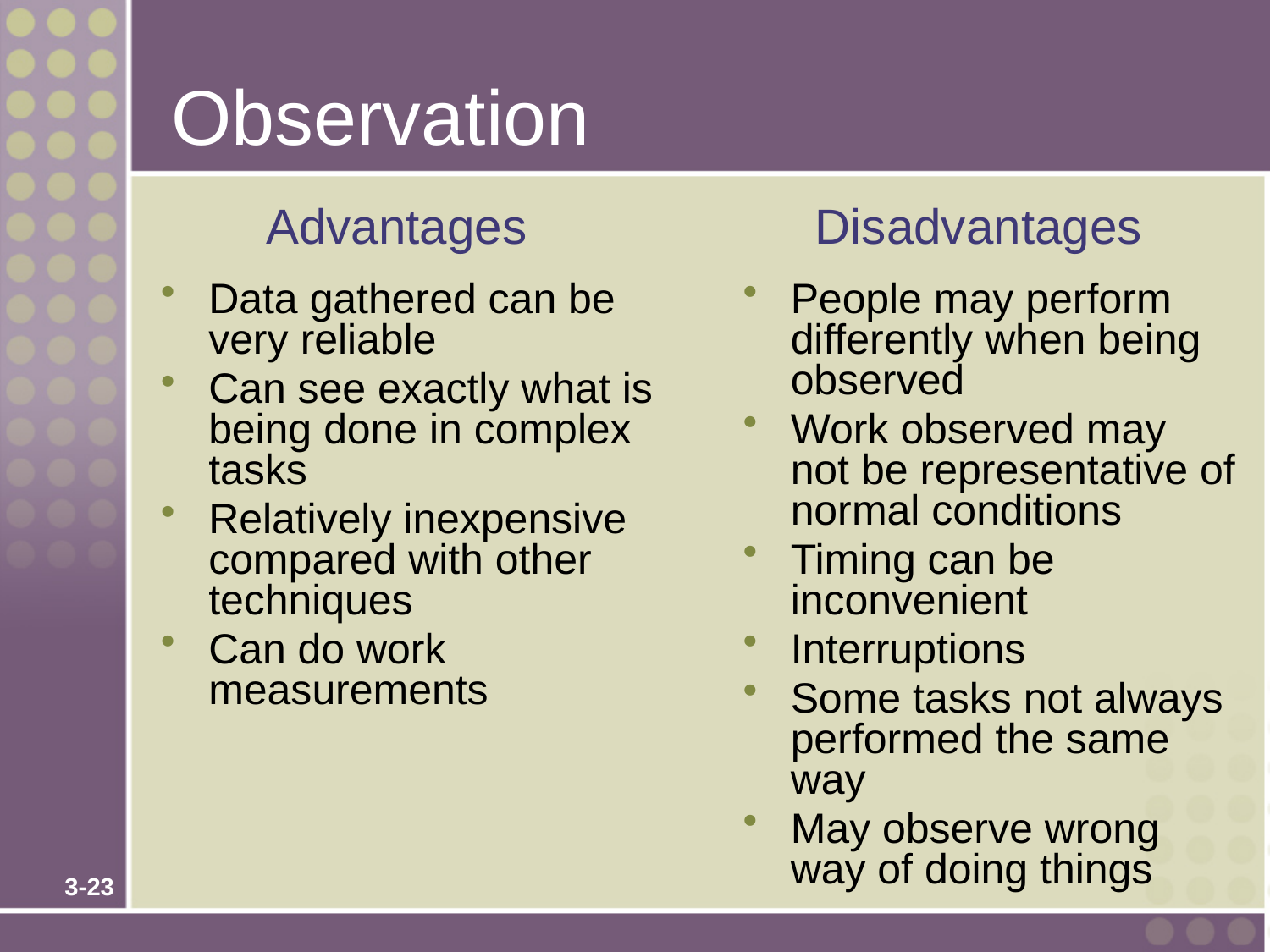

# Observation
Disadvantages
Advantages
Data gathered can be very reliable
Can see exactly what is being done in complex tasks
Relatively inexpensive compared with other techniques
Can do work measurements
People may perform differently when being observed
Work observed may not be representative of normal conditions
Timing can be inconvenient
Interruptions
Some tasks not always performed the same way
May observe wrong way of doing things
3-23